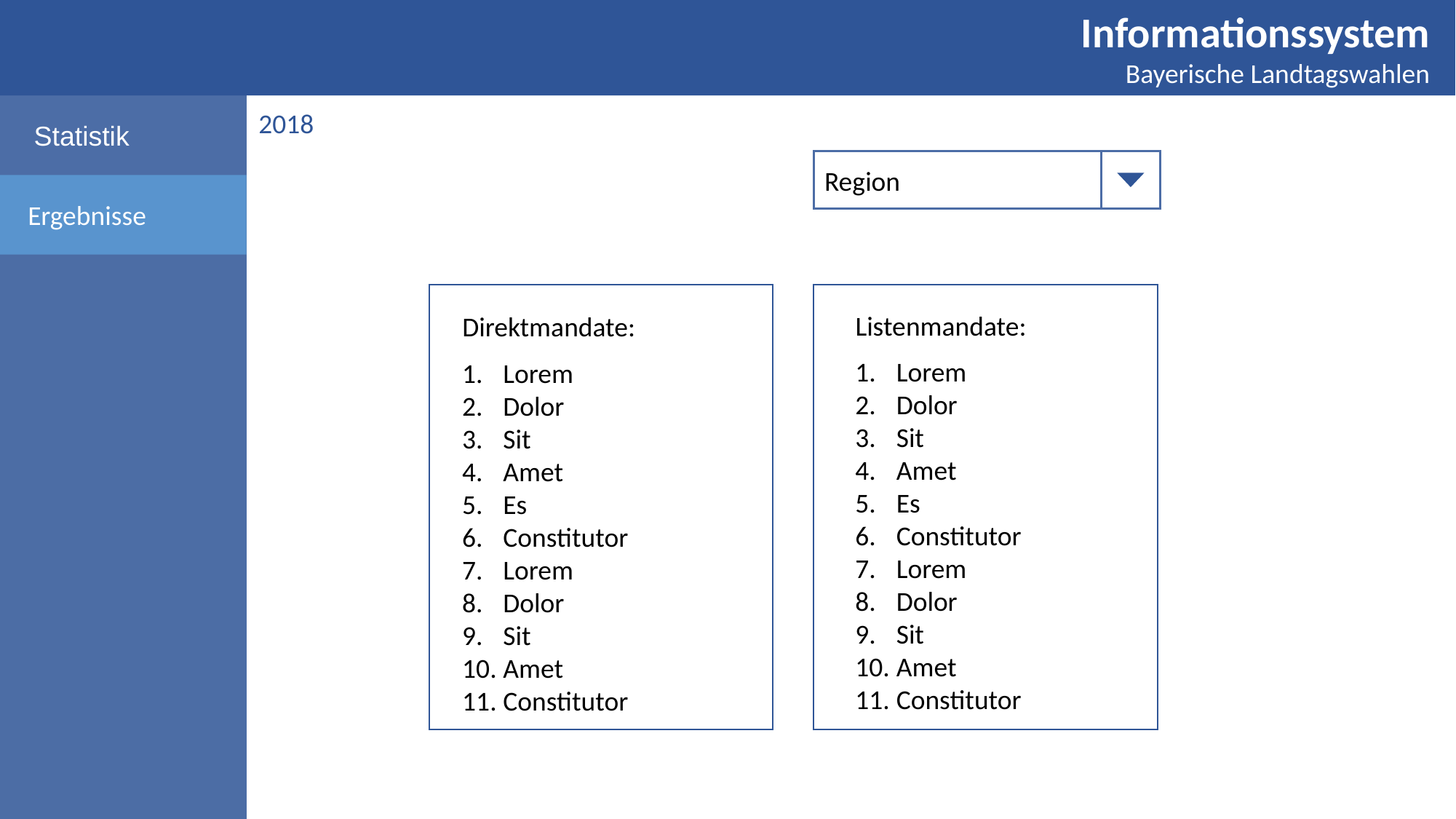

Informationssystem
Bayerische Landtagswahlen

    Statistik
2018
Region

   Ergebnisse

Listenmandate:
Direktmandate:
Lorem
Dolor
Sit
Amet
Es
Constitutor
Lorem
Dolor
Sit
Amet
Constitutor
Lorem
Dolor
Sit
Amet
Es
Constitutor
Lorem
Dolor
Sit
Amet
Constitutor